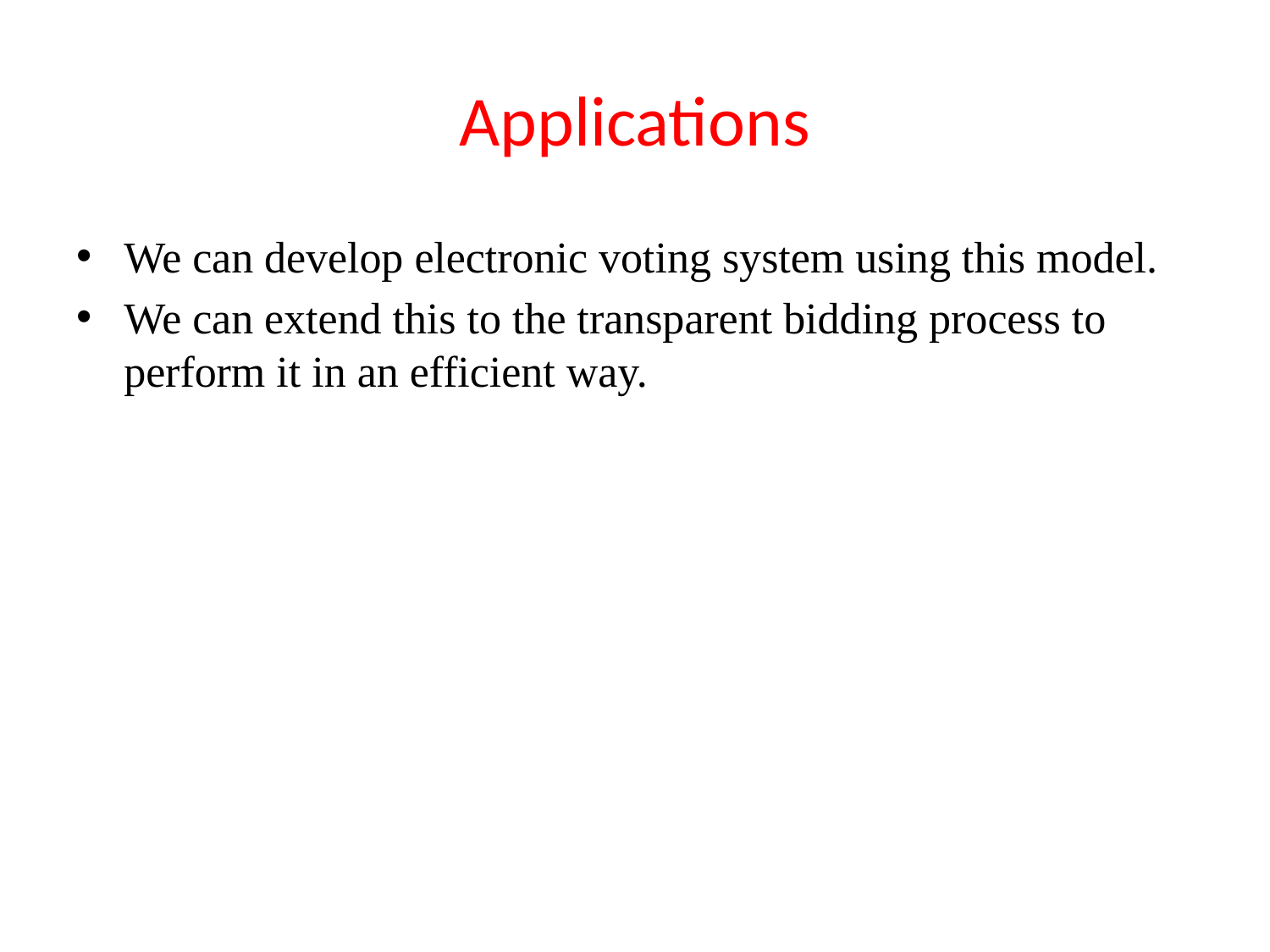

# Applications
We can develop electronic voting system using this model.
We can extend this to the transparent bidding process to perform it in an efficient way.